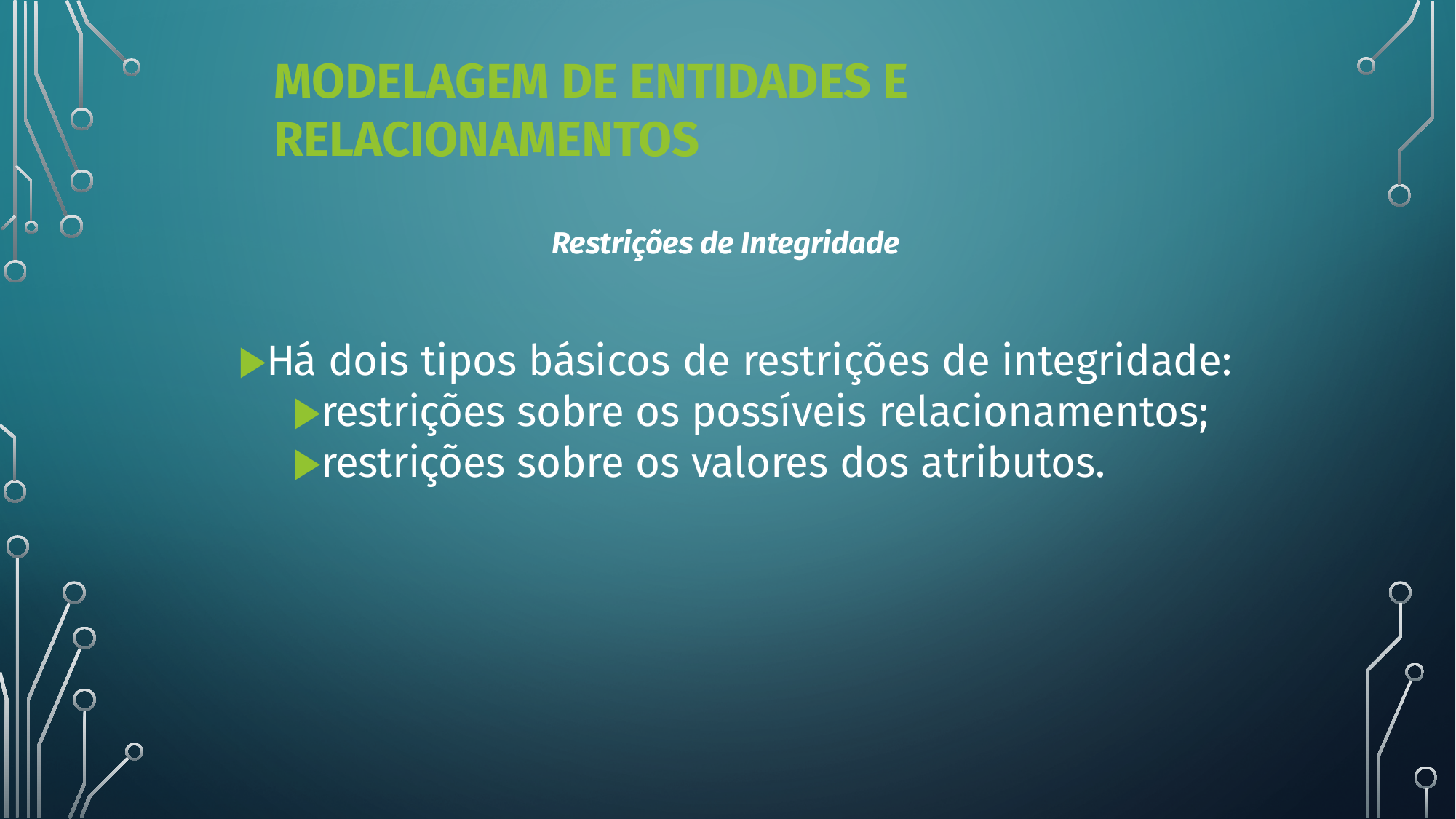

# Modelagem de Entidades e Relacionamentos
Restrições de Integridade
▶Há dois tipos básicos de restrições de integridade:
▶restrições sobre os possíveis relacionamentos;
▶restrições sobre os valores dos atributos.